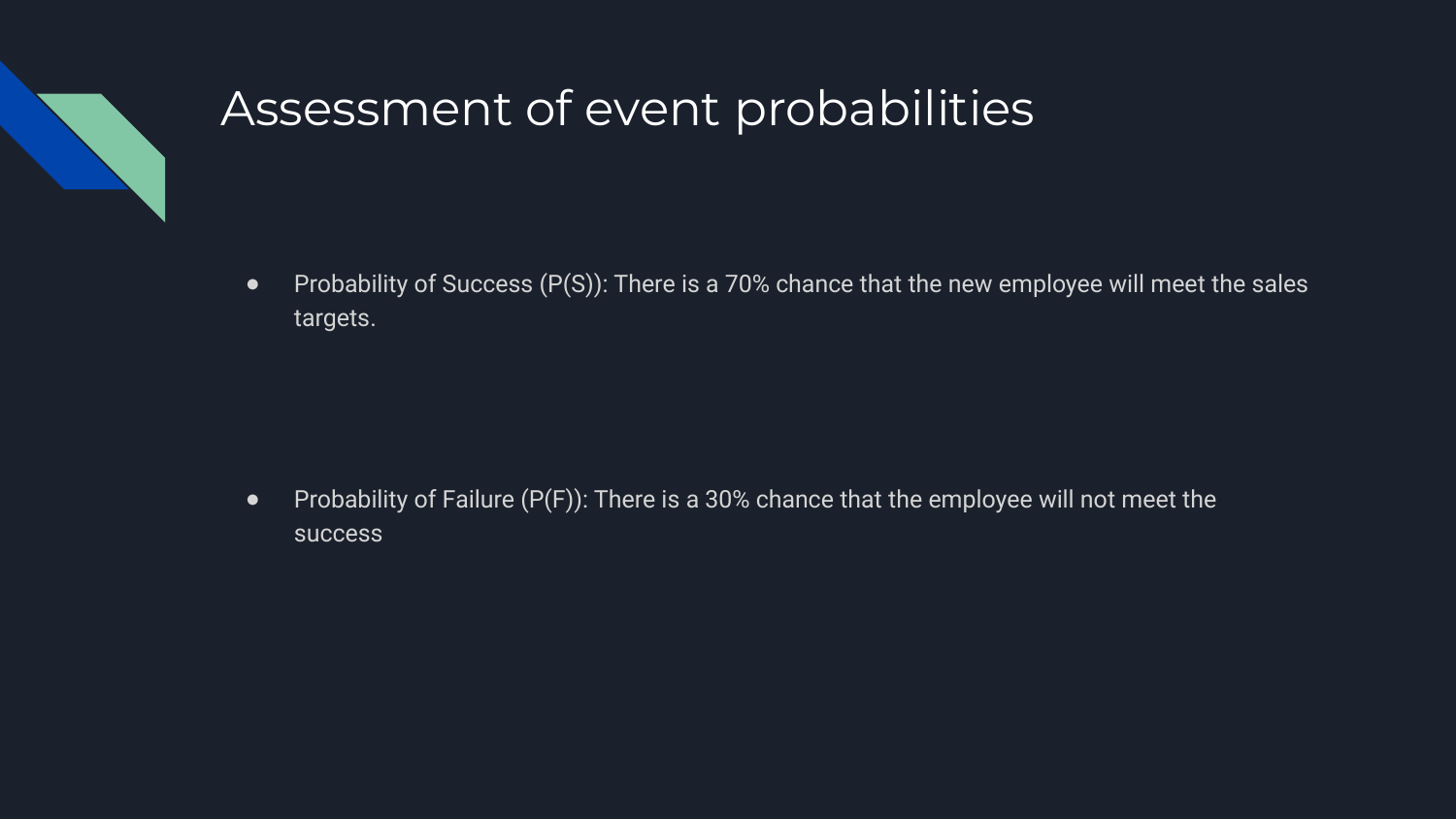

# Assessment of event probabilities
Probability of Success (P(S)): There is a 70% chance that the new employee will meet the sales targets.

Probability of Failure (P(F)): There is a 30% chance that the employee will not meet the success